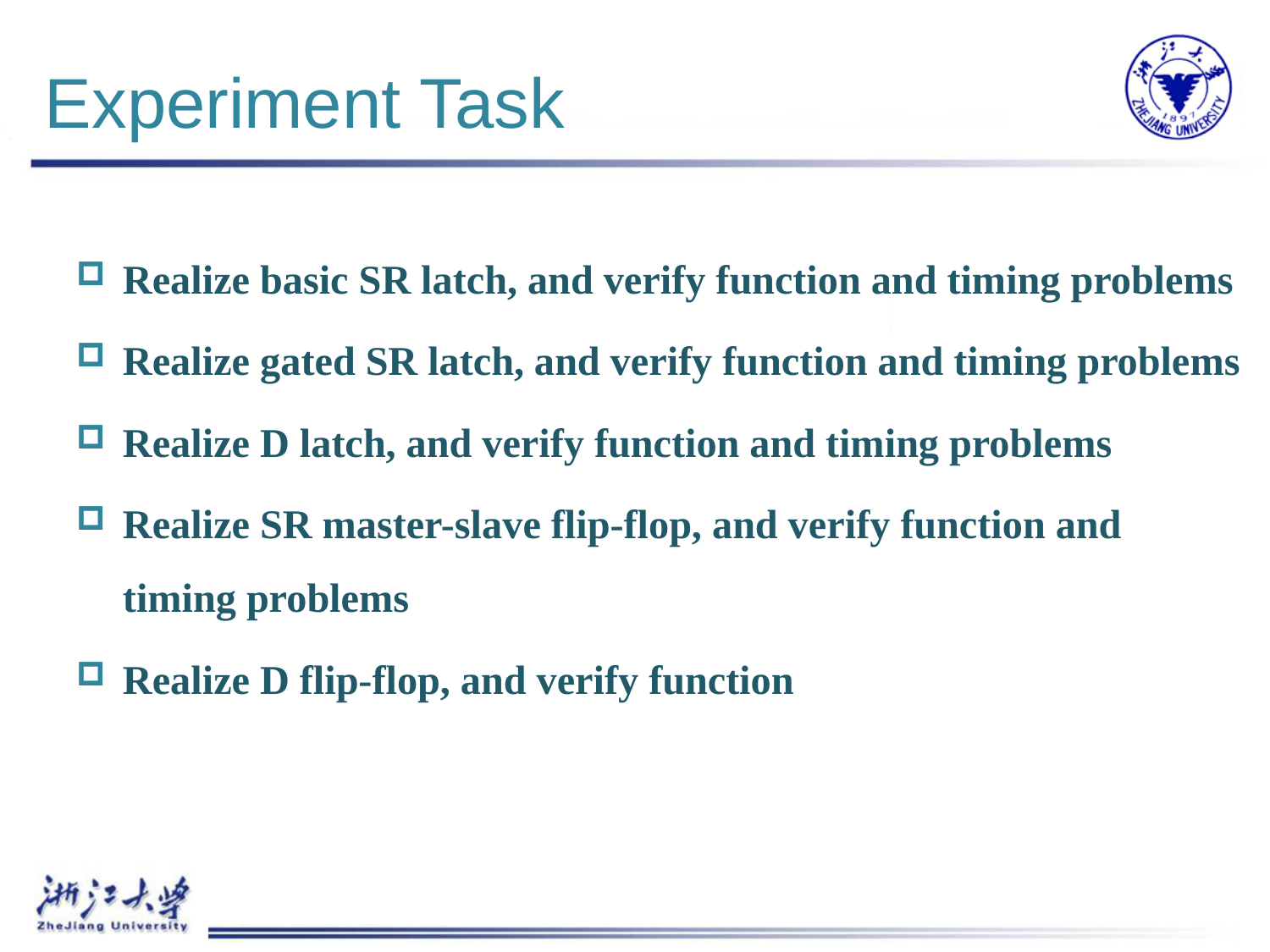

# Experiment Task
Realize basic SR latch, and verify function and timing problems
Realize gated SR latch, and verify function and timing problems
Realize D latch, and verify function and timing problems
Realize SR master-slave flip-flop, and verify function and timing problems
Realize D flip-flop, and verify function